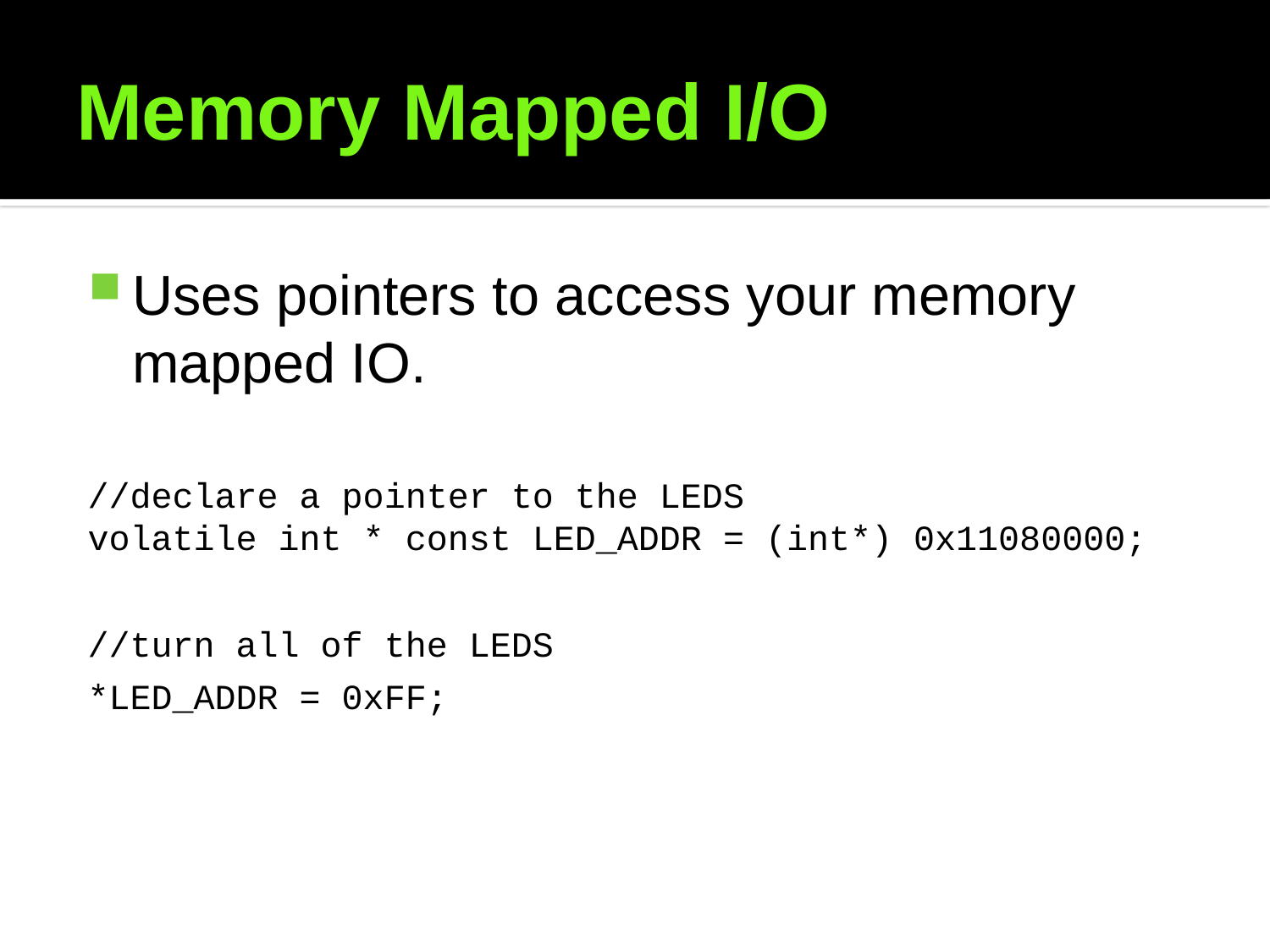

# Memory Mapped I/O
Uses pointers to access your memory mapped IO.
//declare a pointer to the LEDS
volatile int * const LED_ADDR = (int*) 0x11080000;

//turn all of the LEDS
*LED_ADDR = 0xFF;